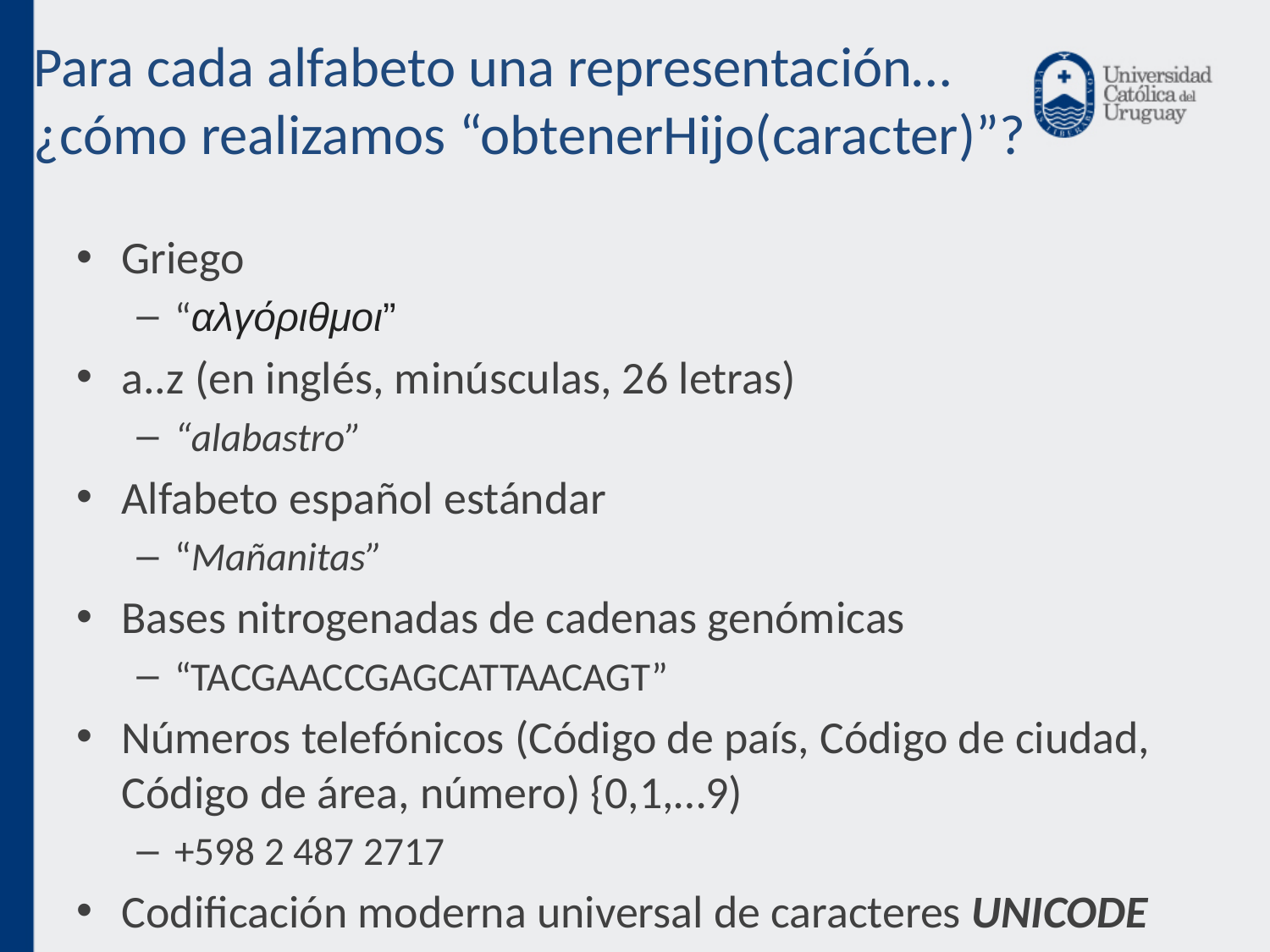

# Para cada alfabeto una representación… ¿cómo realizamos “obtenerHijo(caracter)”?
Griego
“αλγόριθμοι”
a..z (en inglés, minúsculas, 26 letras)
“alabastro”
Alfabeto español estándar
“Mañanitas”
Bases nitrogenadas de cadenas genómicas
“TACGAACCGAGCATTAACAGT”
Números telefónicos (Código de país, Código de ciudad, Código de área, número) {0,1,…9)
+598 2 487 2717
Codificación moderna universal de caracteres UNICODE